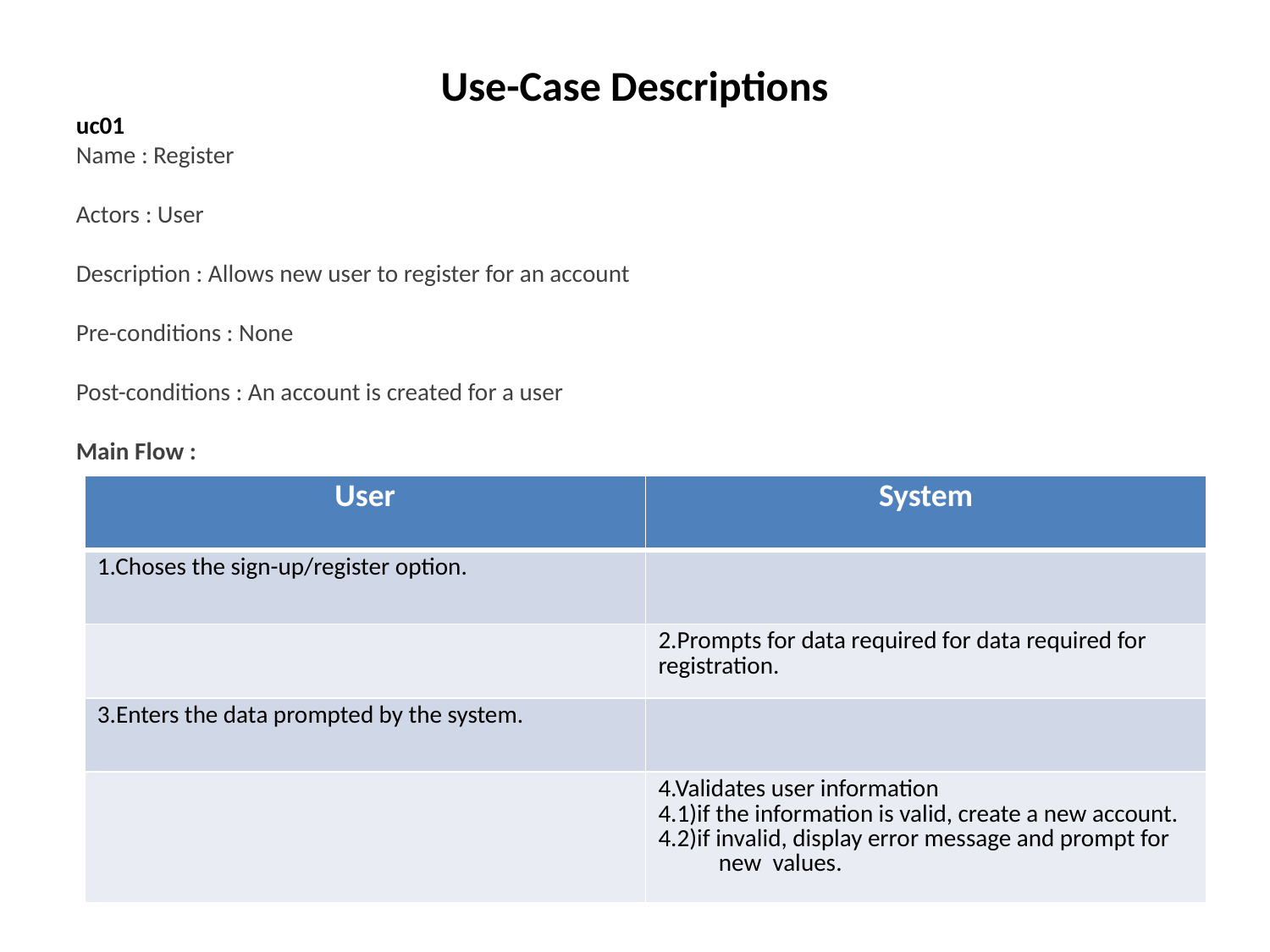

Use-Case Descriptions
uc01
Name : Register

Actors : User

Description : Allows new user to register for an account

Pre-conditions : None

Post-conditions : An account is created for a user

Main Flow :

| User | System |
| --- | --- |
| 1.Choses the sign-up/register option. |  |
|  | 2.Prompts for data required for data required for registration. |
| 3.Enters the data prompted by the system. |  |
|  | 4.Validates user information 4.1)if the information is valid, create a new account. 4.2)if invalid, display error message and prompt for new values. |